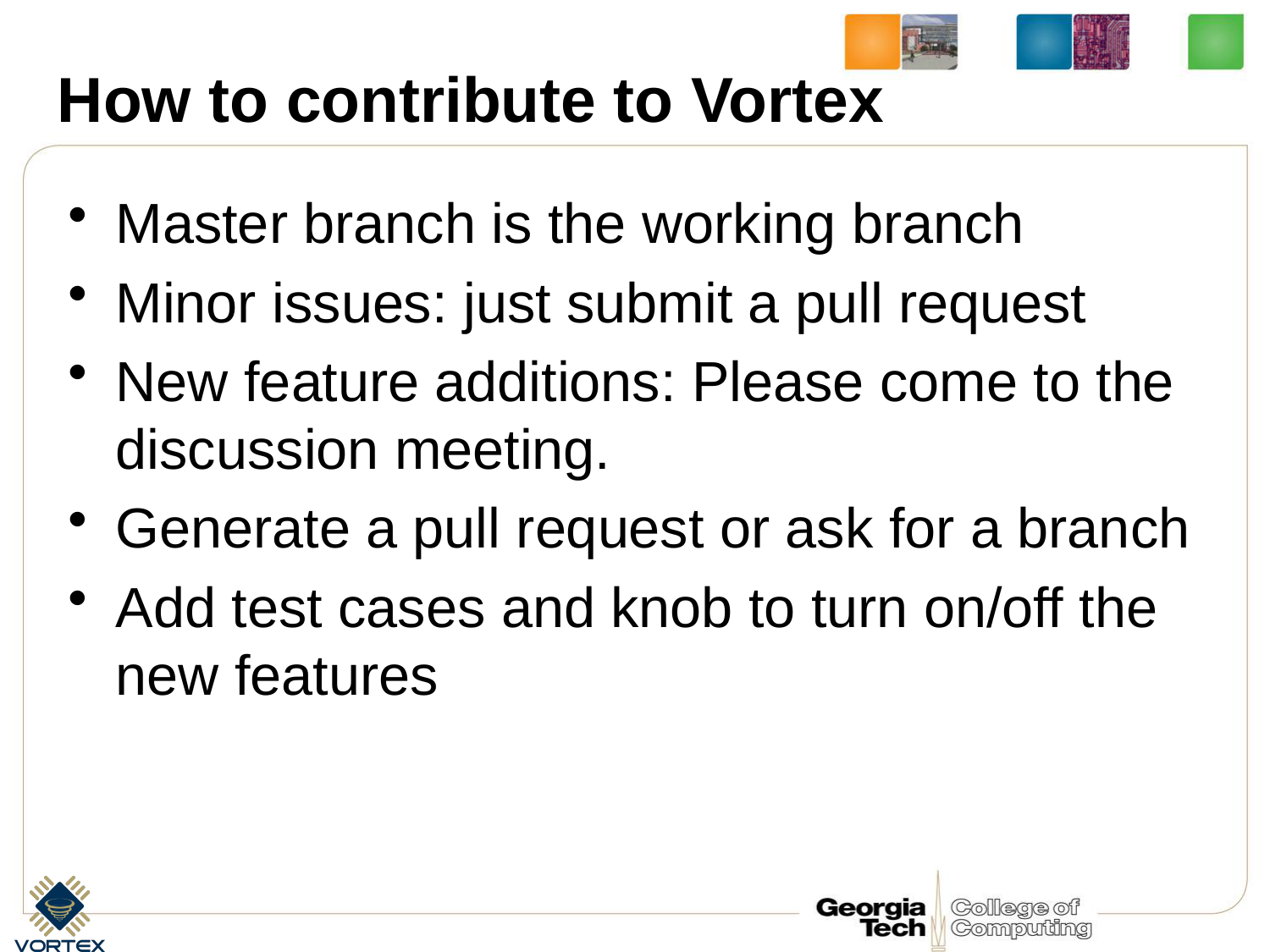

# How to contribute to Vortex
Master branch is the working branch
Minor issues: just submit a pull request
New feature additions: Please come to the discussion meeting.
Generate a pull request or ask for a branch
Add test cases and knob to turn on/off the new features